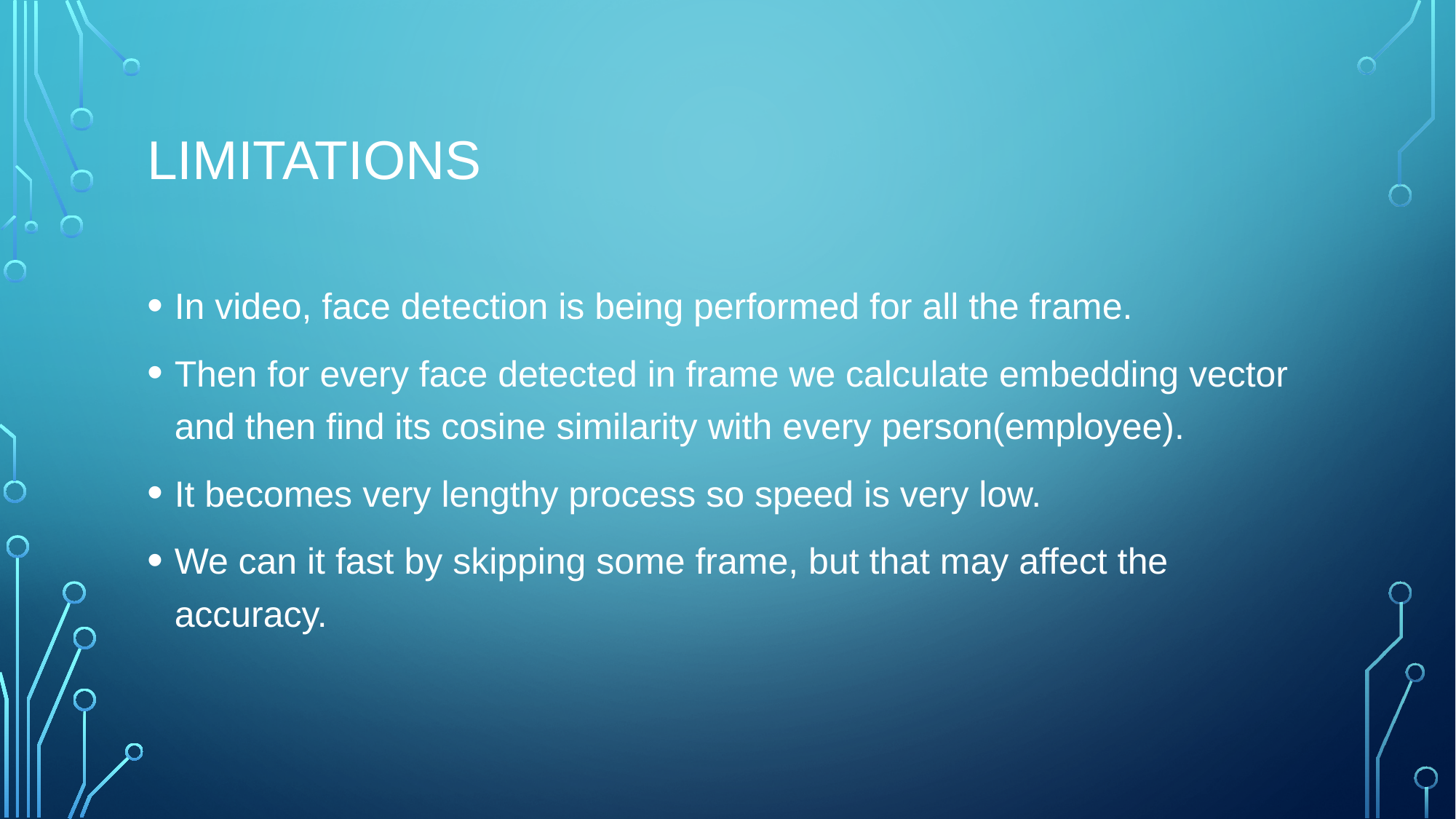

# Limitations
In video, face detection is being performed for all the frame.
Then for every face detected in frame we calculate embedding vector and then find its cosine similarity with every person(employee).
It becomes very lengthy process so speed is very low.
We can it fast by skipping some frame, but that may affect the accuracy.